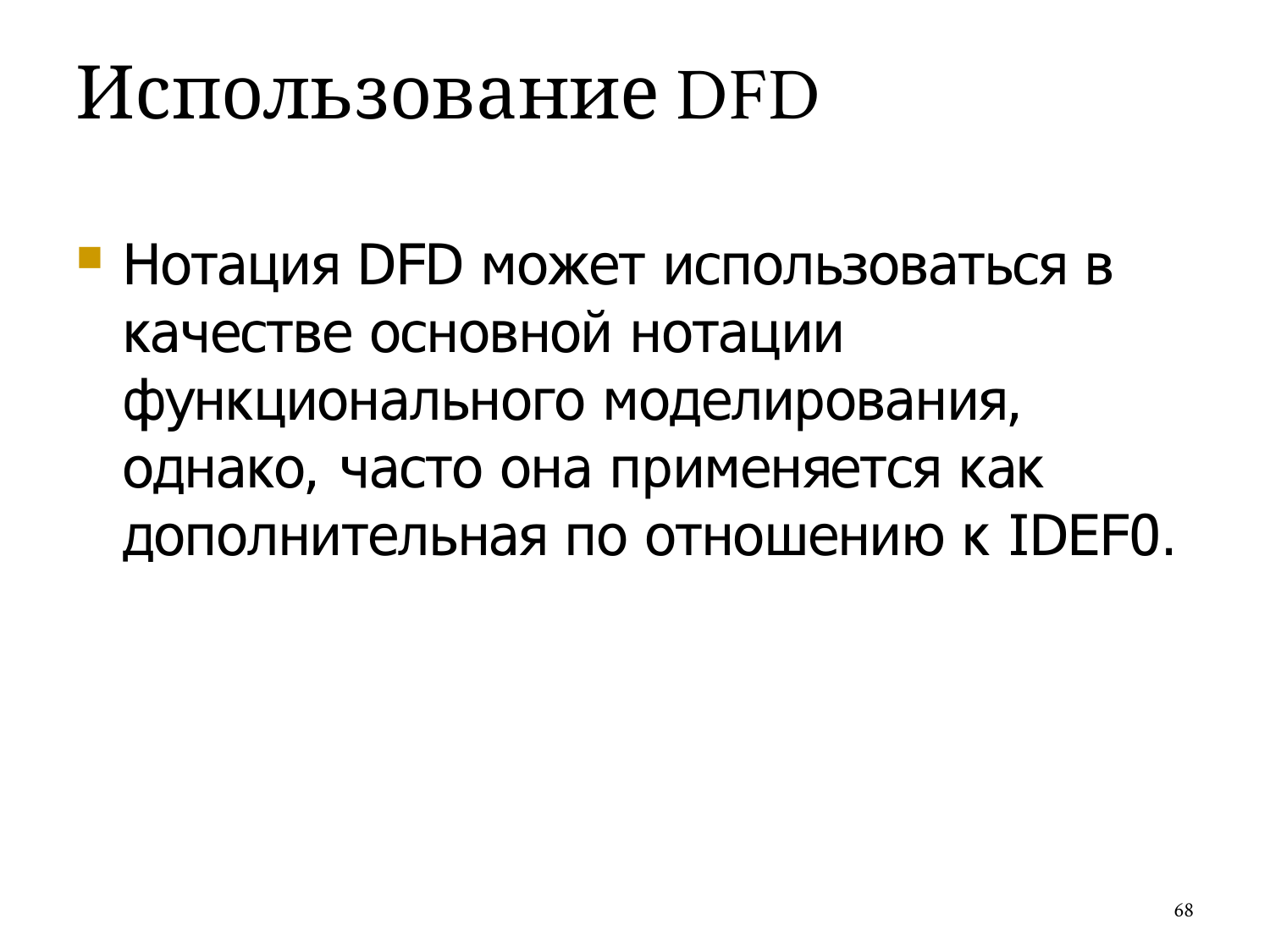

Использование DFD
Нотация DFD может использоваться в качестве основной нотации функционального моделирования, однако, часто она применяется как дополнительная по отношению к IDEF0.

68